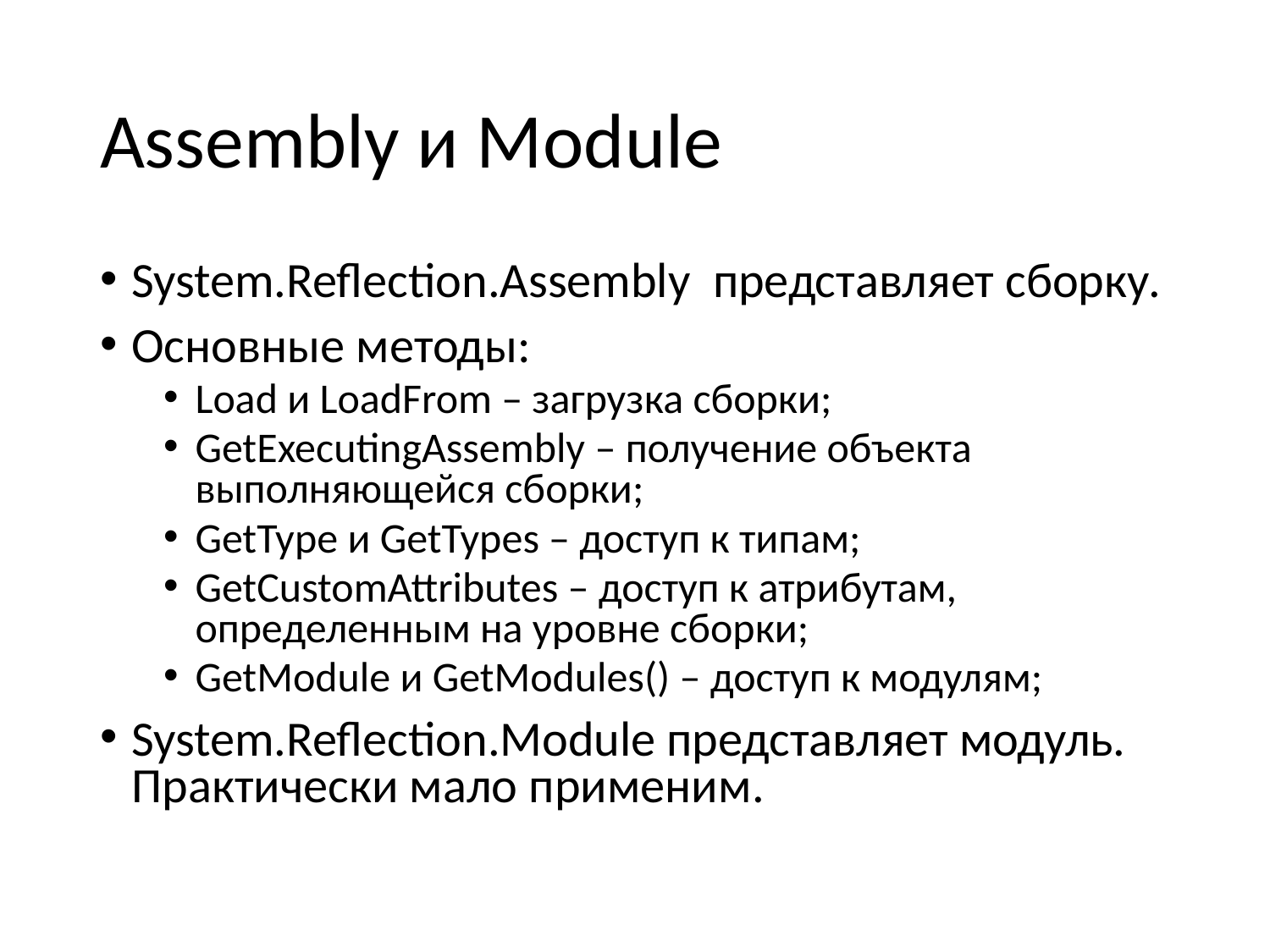

# Assembly и Module
System.Reflection.Assembly  представляет сборку.
Основные методы:
Load и LoadFrom – загрузка сборки;
GetExecutingAssembly – получение объекта выполняющейся сборки;
GetType и GetTypes – доступ к типам;
GetCustomAttributes – доступ к атрибутам, определенным на уровне сборки;
GetModule и GetModules() – доступ к модулям;
System.Reflection.Module представляет модуль. Практически мало применим.